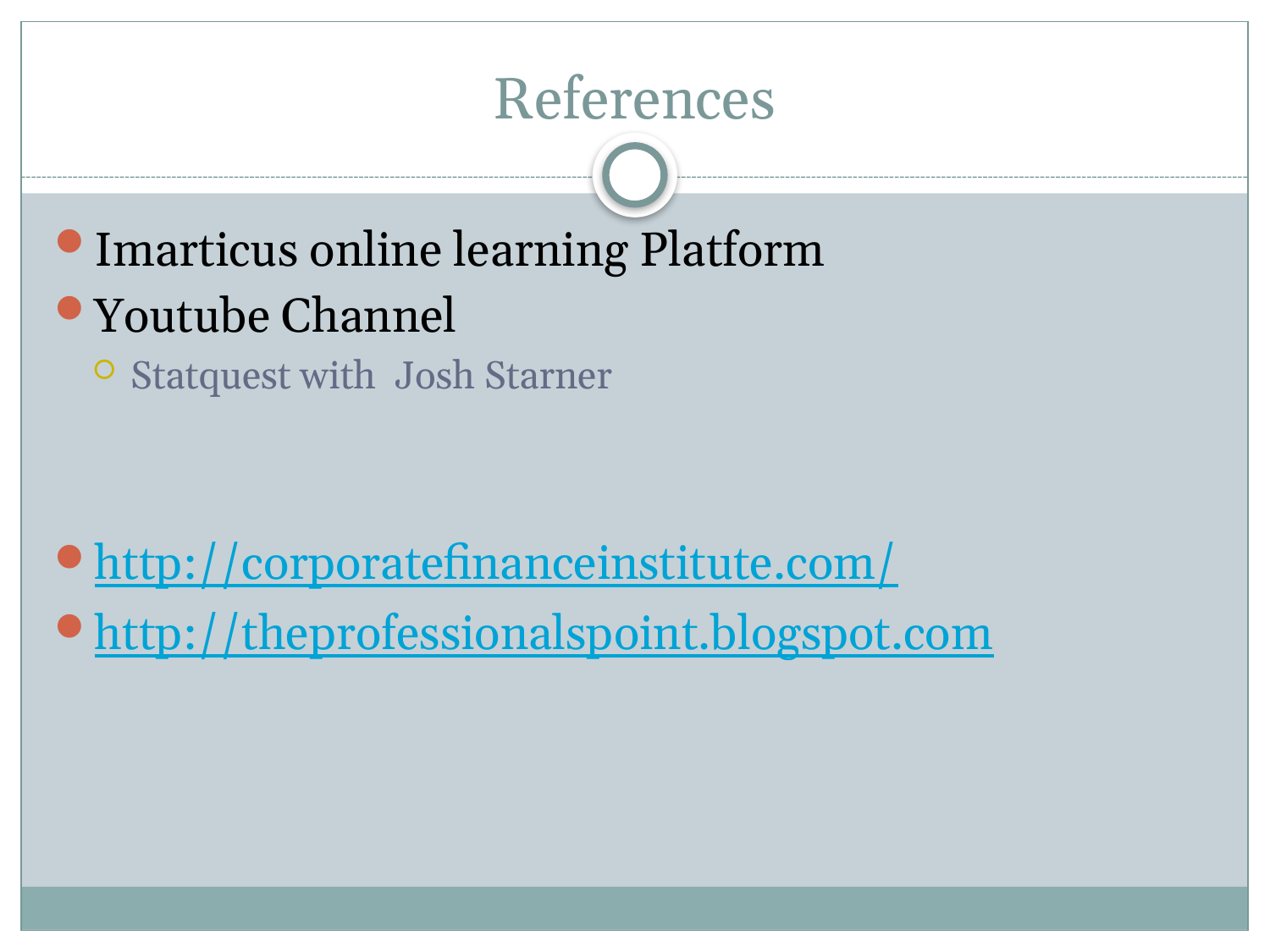

# References
Imarticus online learning Platform
Youtube Channel
Statquest with  Josh Starner

http://corporatefinanceinstitute.com/
http://theprofessionalspoint.blogspot.com